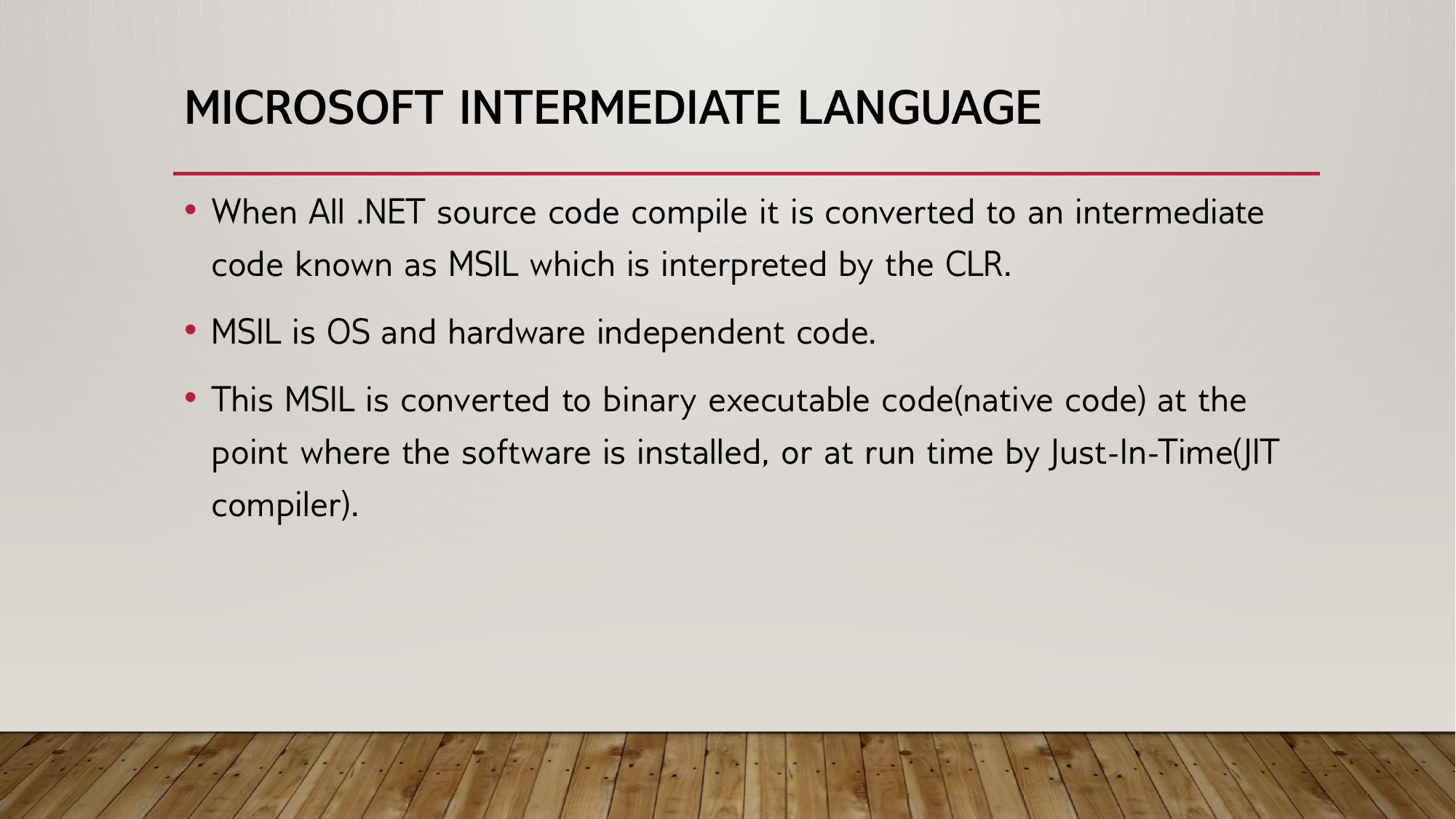

# Microsoft Intermediate Language
When All .NET source code compile it is converted to an intermediate code known as MSIL which is interpreted by the CLR.
MSIL is OS and hardware independent code.
This MSIL is converted to binary executable code(native code) at the point where the software is installed, or at run time by Just-In-Time(JIT compiler).